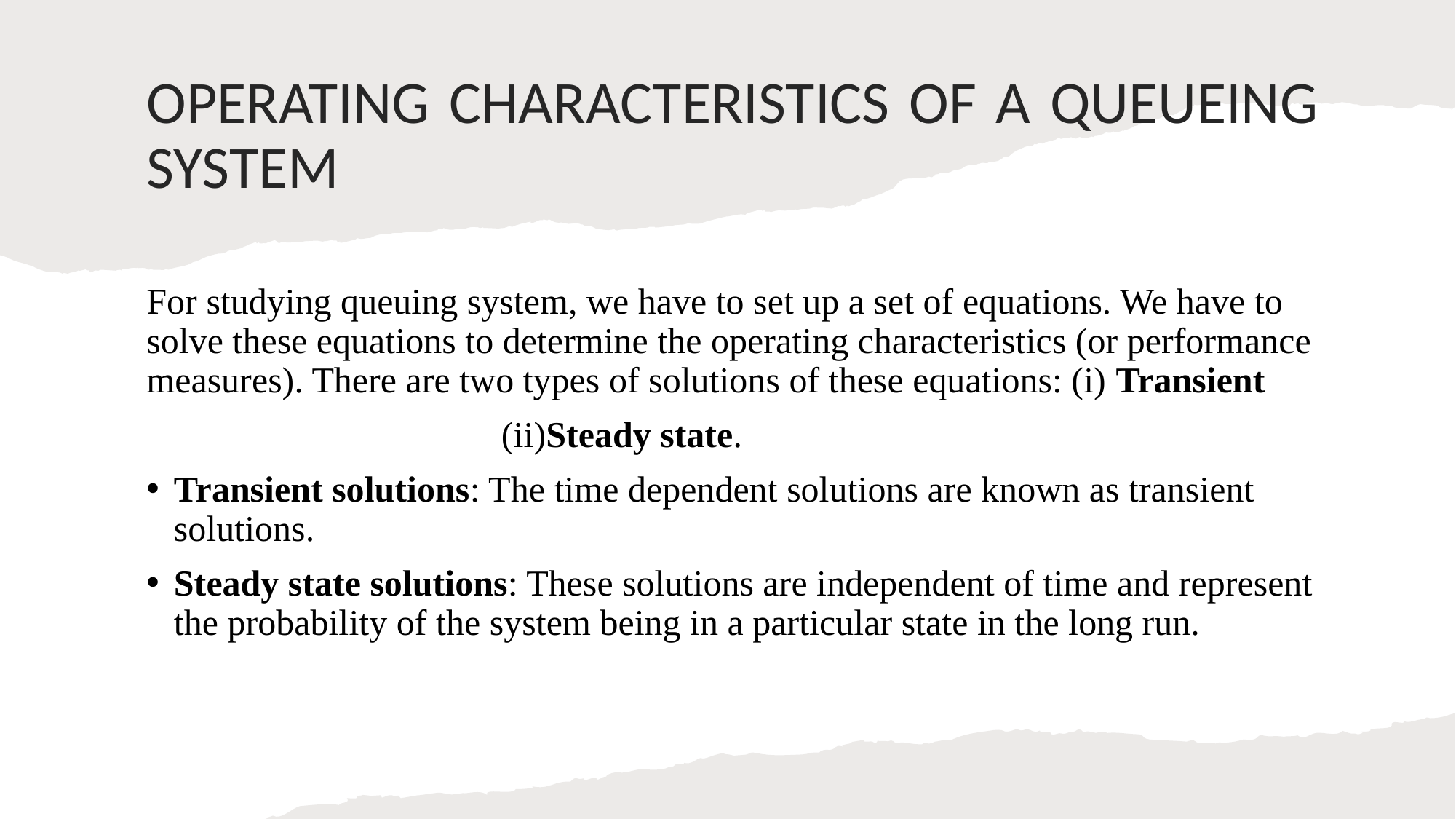

# OPERATING CHARACTERISTICS OF A QUEUEING SYSTEM
For studying queuing system, we have to set up a set of equations. We have to solve these equations to determine the operating characteristics (or performance measures). There are two types of solutions of these equations: (i) Transient
			   (ii)Steady state.
Transient solutions: The time dependent solutions are known as transient solutions.
Steady state solutions: These solutions are independent of time and represent the probability of the system being in a particular state in the long run.